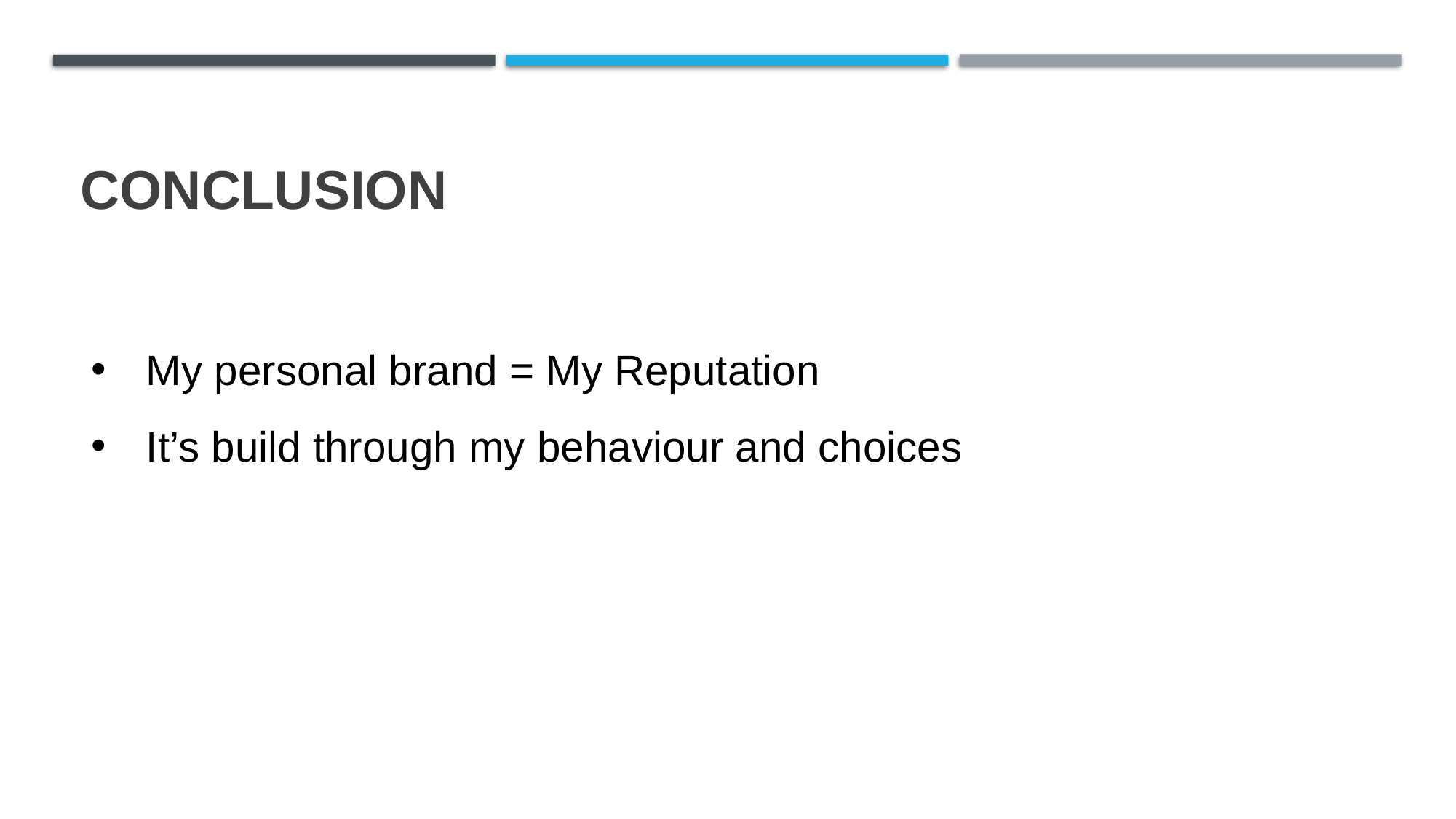

# CONCLUSION
My personal brand = My Reputation
It’s build through my behaviour and choices